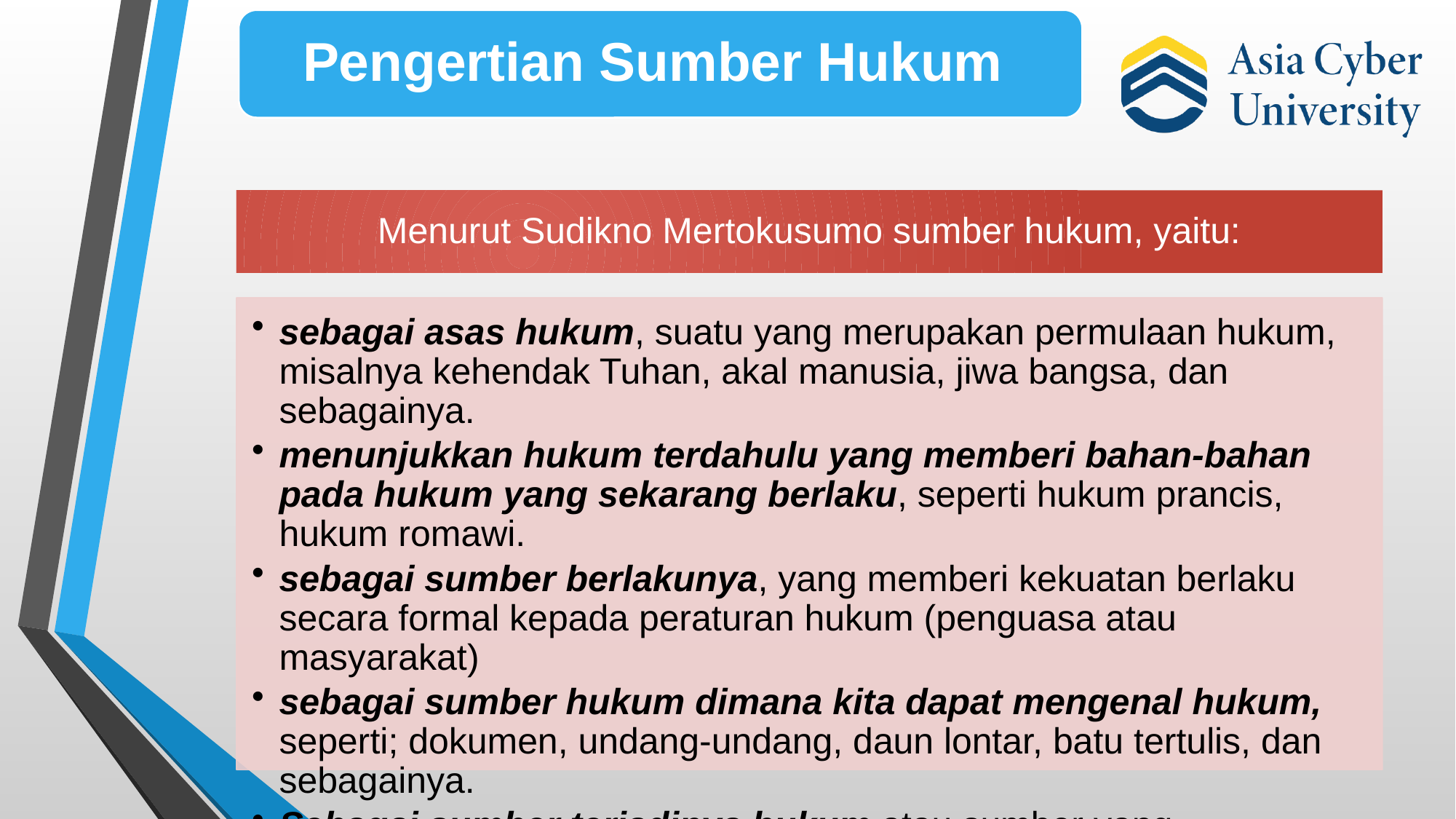

Pengertian Sumber Hukum
Menurut Sudikno Mertokusumo sumber hukum, yaitu:
sebagai asas hukum, suatu yang merupakan permulaan hukum, misalnya kehendak Tuhan, akal manusia, jiwa bangsa, dan sebagainya.
menunjukkan hukum terdahulu yang memberi bahan-bahan pada hukum yang sekarang berlaku, seperti hukum prancis, hukum romawi.
sebagai sumber berlakunya, yang memberi kekuatan berlaku secara formal kepada peraturan hukum (penguasa atau masyarakat)
sebagai sumber hukum dimana kita dapat mengenal hukum, seperti; dokumen, undang-undang, daun lontar, batu tertulis, dan sebagainya.
Sebagai sumber terjadinya hukum atau sumber yang menimbulkan hukum.